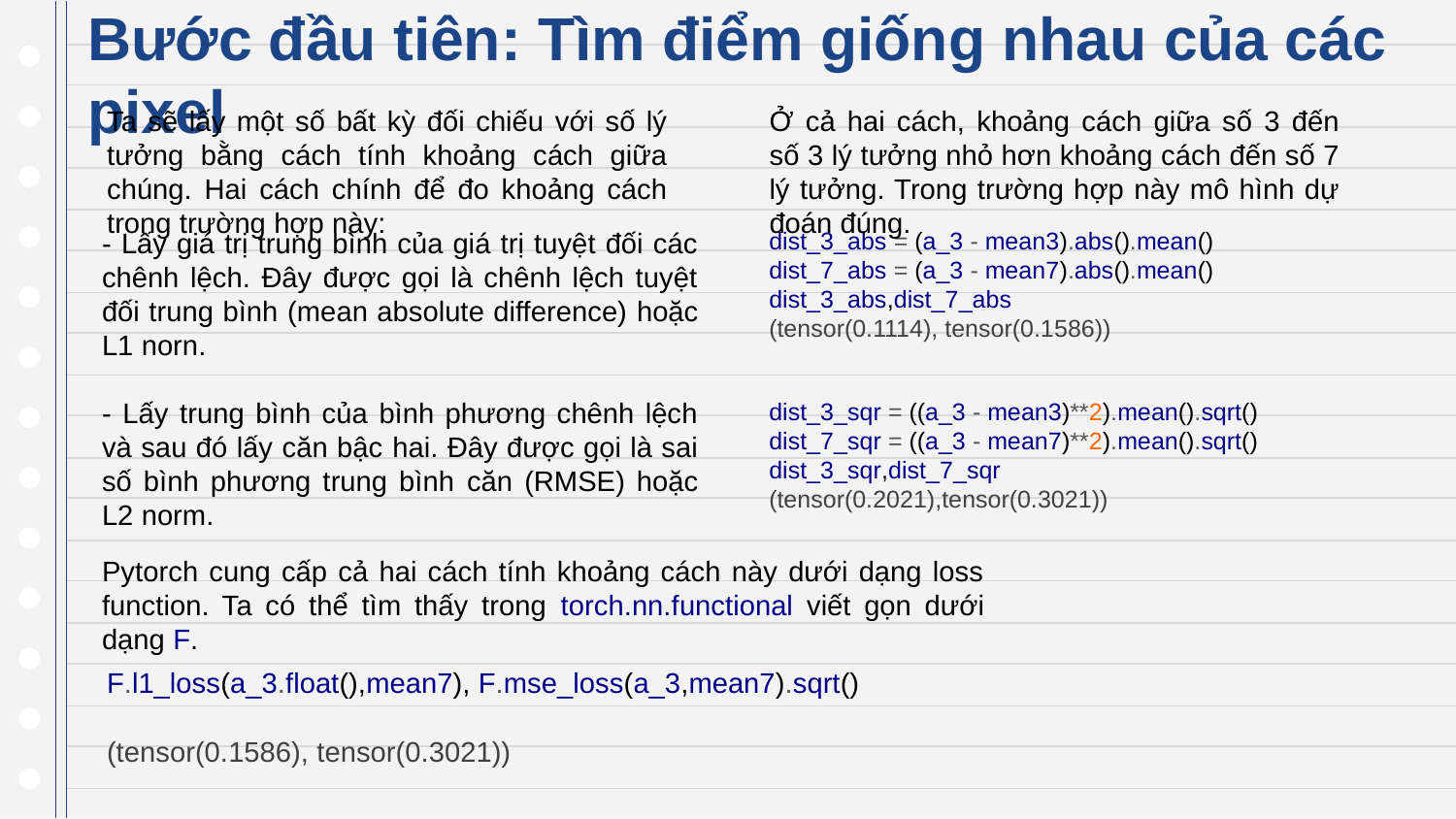

# Bước đầu tiên: Tìm điểm giống nhau của các pixel
Ở cả hai cách, khoảng cách giữa số 3 đến số 3 lý tưởng nhỏ hơn khoảng cách đến số 7 lý tưởng. Trong trường hợp này mô hình dự đoán đúng.
Ta sẽ lấy một số bất kỳ đối chiếu với số lý tưởng bằng cách tính khoảng cách giữa chúng. Hai cách chính để đo khoảng cách trong trường hợp này:
- Lấy giá trị trung bình của giá trị tuyệt đối các chênh lệch. Đây được gọi là chênh lệch tuyệt đối trung bình (mean absolute difference) hoặc L1 norn.

- Lấy trung bình của bình phương chênh lệch và sau đó lấy căn bậc hai. Đây được gọi là sai số bình phương trung bình căn (RMSE) hoặc L2 norm.
dist_3_abs = (a_3 - mean3).abs().mean()
dist_7_abs = (a_3 - mean7).abs().mean()
dist_3_abs,dist_7_abs
(tensor(0.1114), tensor(0.1586))
dist_3_sqr = ((a_3 - mean3)**2).mean().sqrt()
dist_7_sqr = ((a_3 - mean7)**2).mean().sqrt()
dist_3_sqr,dist_7_sqr
(tensor(0.2021),tensor(0.3021))
Pytorch cung cấp cả hai cách tính khoảng cách này dưới dạng loss function. Ta có thể tìm thấy trong torch.nn.functional viết gọn dưới dạng F.
F.l1_loss(a_3.float(),mean7), F.mse_loss(a_3,mean7).sqrt()
(tensor(0.1586), tensor(0.3021))